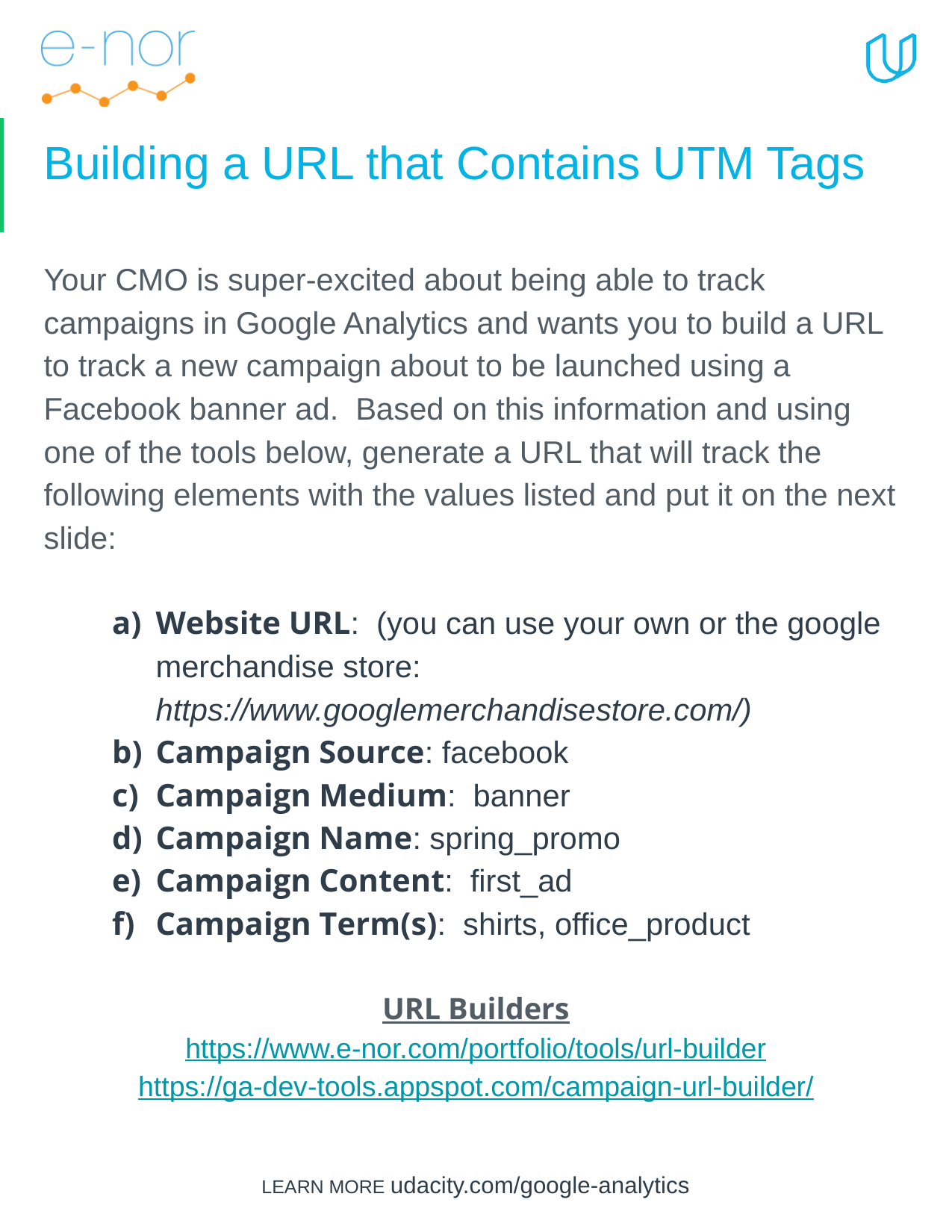

# Building a URL that Contains UTM Tags

Your CMO is super-excited about being able to track campaigns in Google Analytics and wants you to build a URL to track a new campaign about to be launched using a Facebook banner ad.  Based on this information and using one of the tools below, generate a URL that will track the following elements with the values listed and put it on the next slide:

Website URL:  (you can use your own or the google merchandise store:  https://www.googlemerchandisestore.com/)
Campaign Source: facebook
Campaign Medium:  banner
Campaign Name: spring_promo
Campaign Content:  first_ad
Campaign Term(s):  shirts, office_product

URL Builders
https://www.e-nor.com/portfolio/tools/url-builder
https://ga-dev-tools.appspot.com/campaign-url-builder/